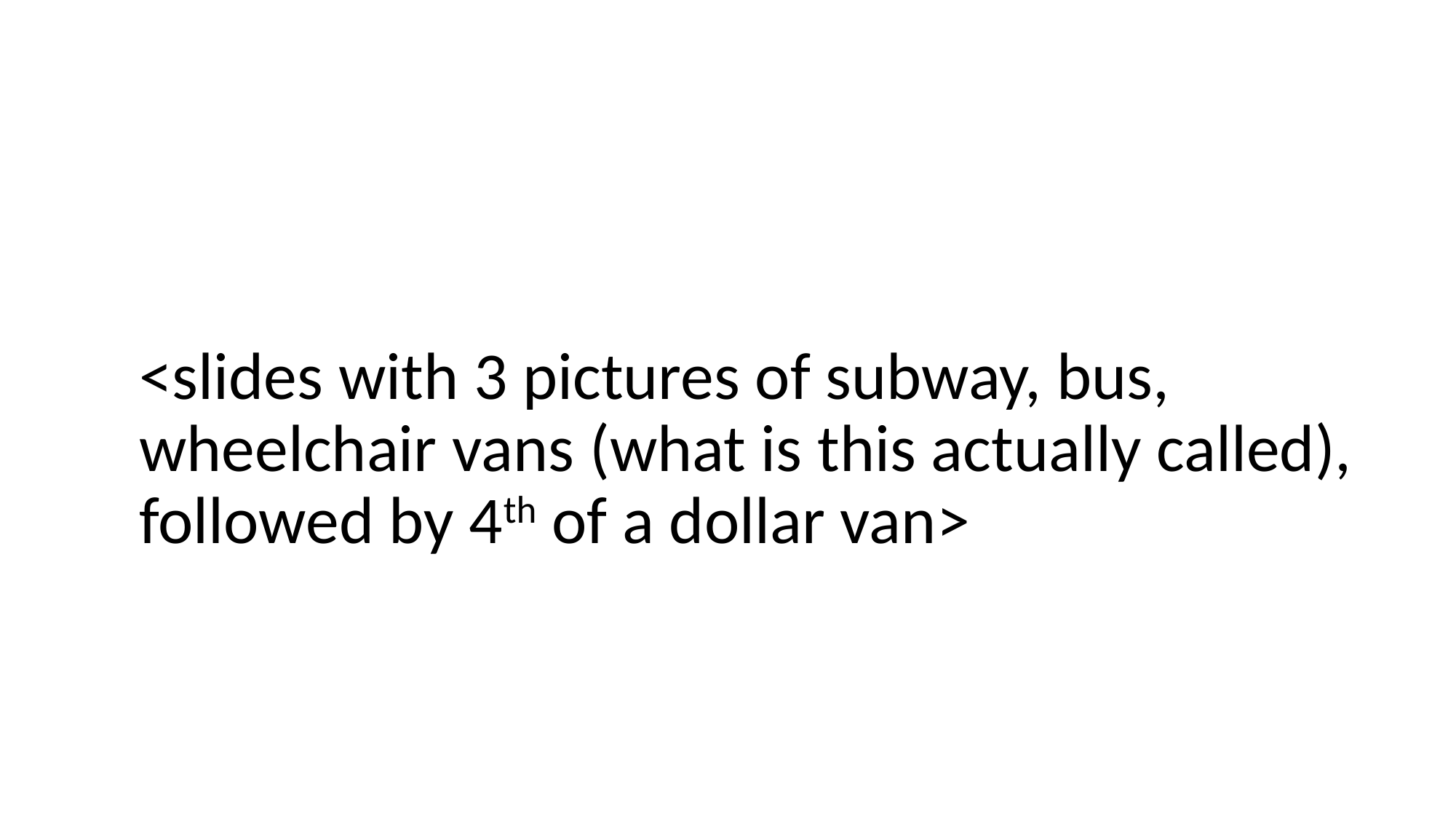

# <slides with 3 pictures of subway, bus, wheelchair vans (what is this actually called), followed by 4th of a dollar van>